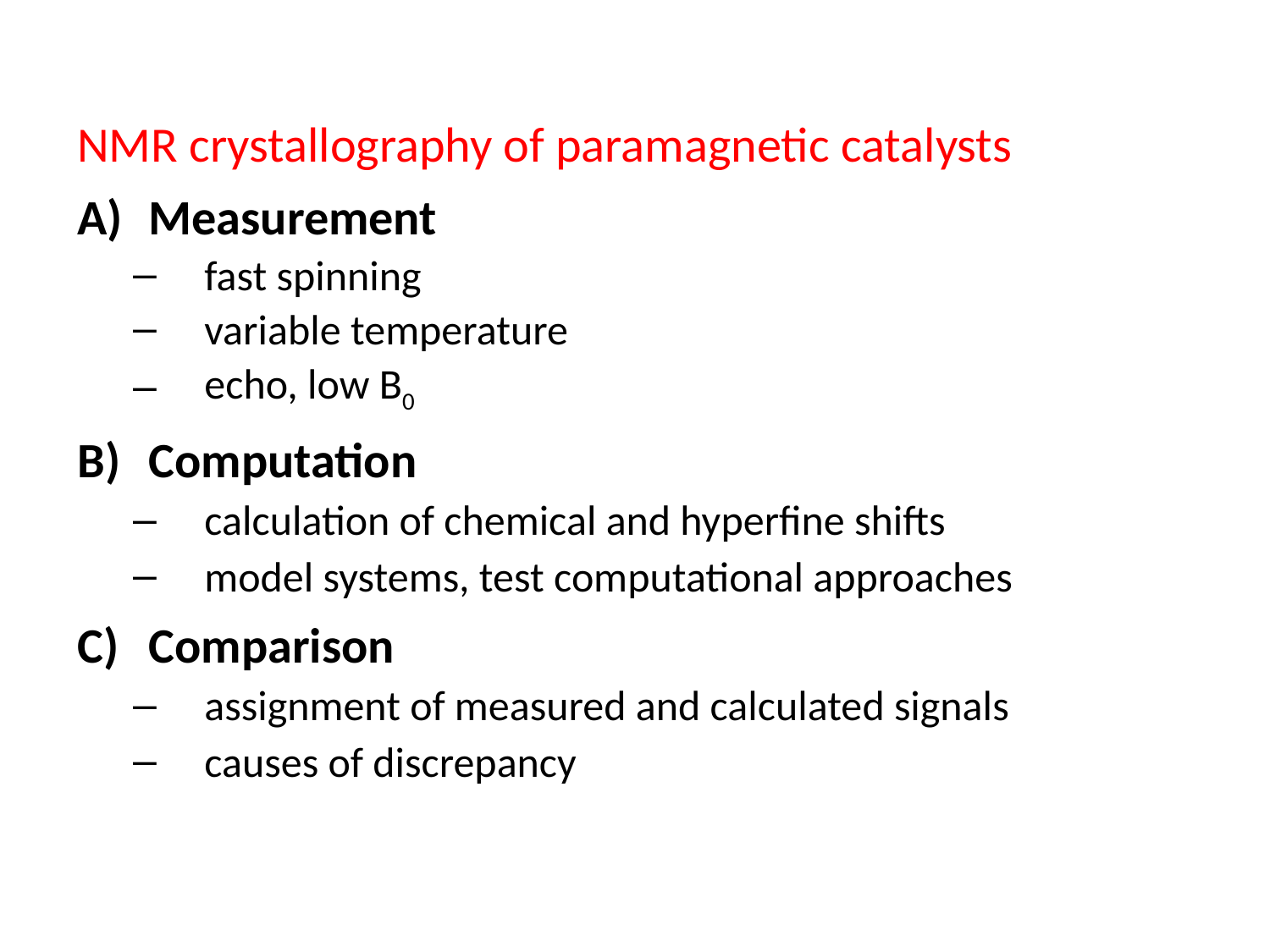

NMR crystallography of paramagnetic catalysts
Measurement
fast spinning
variable temperature
echo, low B0
Computation
calculation of chemical and hyperfine shifts
model systems, test computational approaches
Comparison
assignment of measured and calculated signals
causes of discrepancy